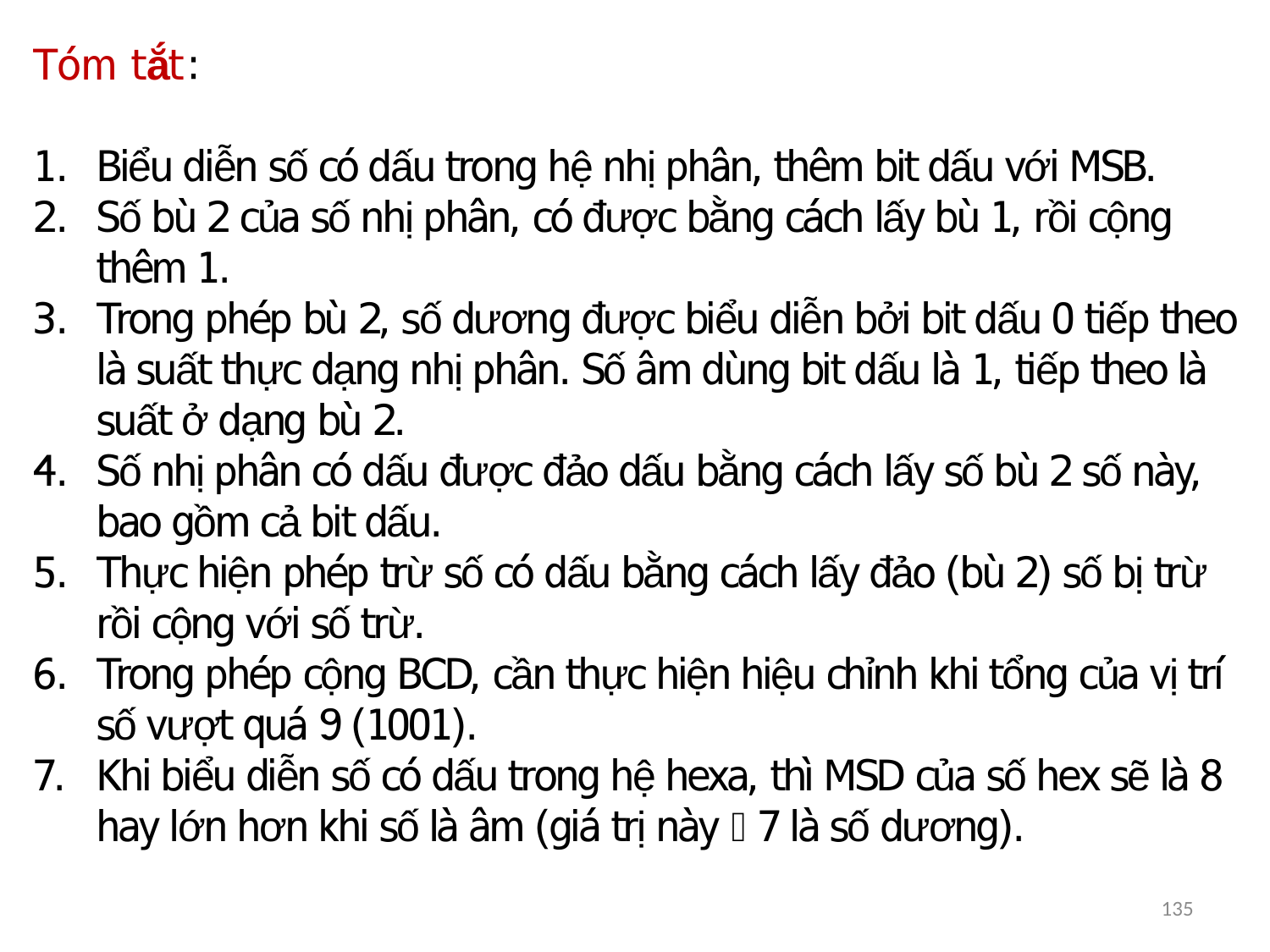

Tóm tắt:

Biểu diễn số có dấu trong hệ nhị phân, thêm bit dấu với MSB.
Số bù 2 của số nhị phân, có được bằng cách lấy bù 1, rồi cộng thêm 1.
Trong phép bù 2, số dương được biểu diễn bởi bit dấu 0 tiếp theo là suất thực dạng nhị phân. Số âm dùng bit dấu là 1, tiếp theo là suất ở dạng bù 2.
Số nhị phân có dấu được đảo dấu bằng cách lấy số bù 2 số này, bao gồm cả bit dấu.
Thực hiện phép trừ số có dấu bằng cách lấy đảo (bù 2) số bị trừ rồi cộng với số trừ.
Trong phép cộng BCD, cần thực hiện hiệu chỉnh khi tổng của vị trí số vượt quá 9 (1001).
Khi biểu diễn số có dấu trong hệ hexa, thì MSD của số hex sẽ là 8 hay lớn hơn khi số là âm (giá trị này ≤ 7 là số dương).
135